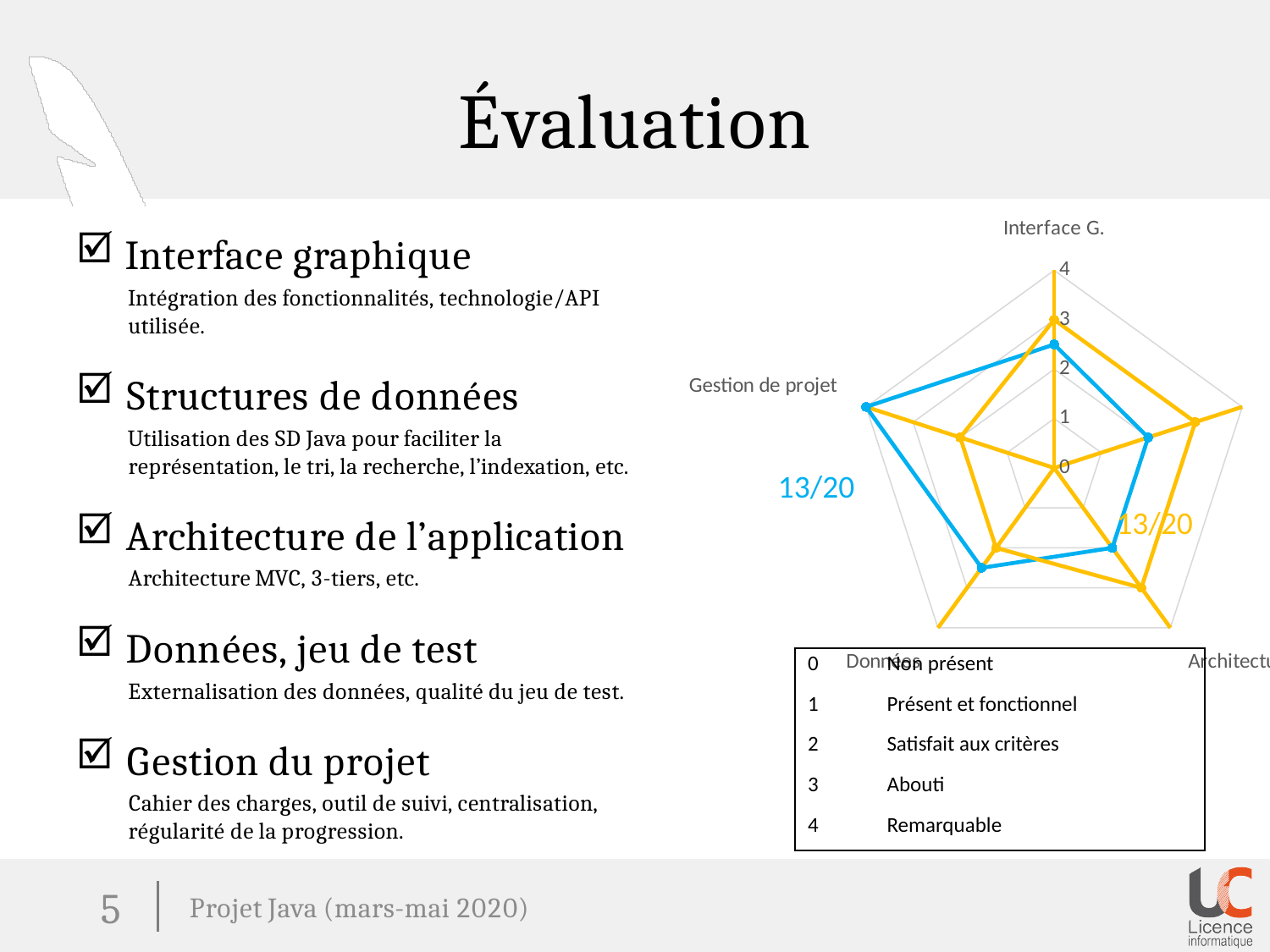

# Évaluation

### Chart

| Category | Série 1 | Série 2 |
|---|---|---|
| Interface G. | 2.5 | 3.0 |
| SD | 2.0 | 3.0 |
| Architecture | 2.0 | 3.0 |
| Données | 2.5 | 2.0 |
| Gestion de projet | 4.0 | 2.0 |
Interface graphique
Intégration des fonctionnalités, technologie/API utilisée.
Structures de données
Utilisation des SD Java pour faciliter la représentation, le tri, la recherche, l’indexation, etc.
Architecture de l’application
Architecture MVC, 3-tiers, etc.
Données, jeu de test
Externalisation des données, qualité du jeu de test.
Gestion du projet
Cahier des charges, outil de suivi, centralisation, régularité de la progression.
13/20
13/20
| 0 | Non présent |
| --- | --- |
| 1 | Présent et fonctionnel |
| 2 | Satisfait aux critères |
| 3 | Abouti |
| 4 | Remarquable |
Projet Java (mars-mai 2020)
5